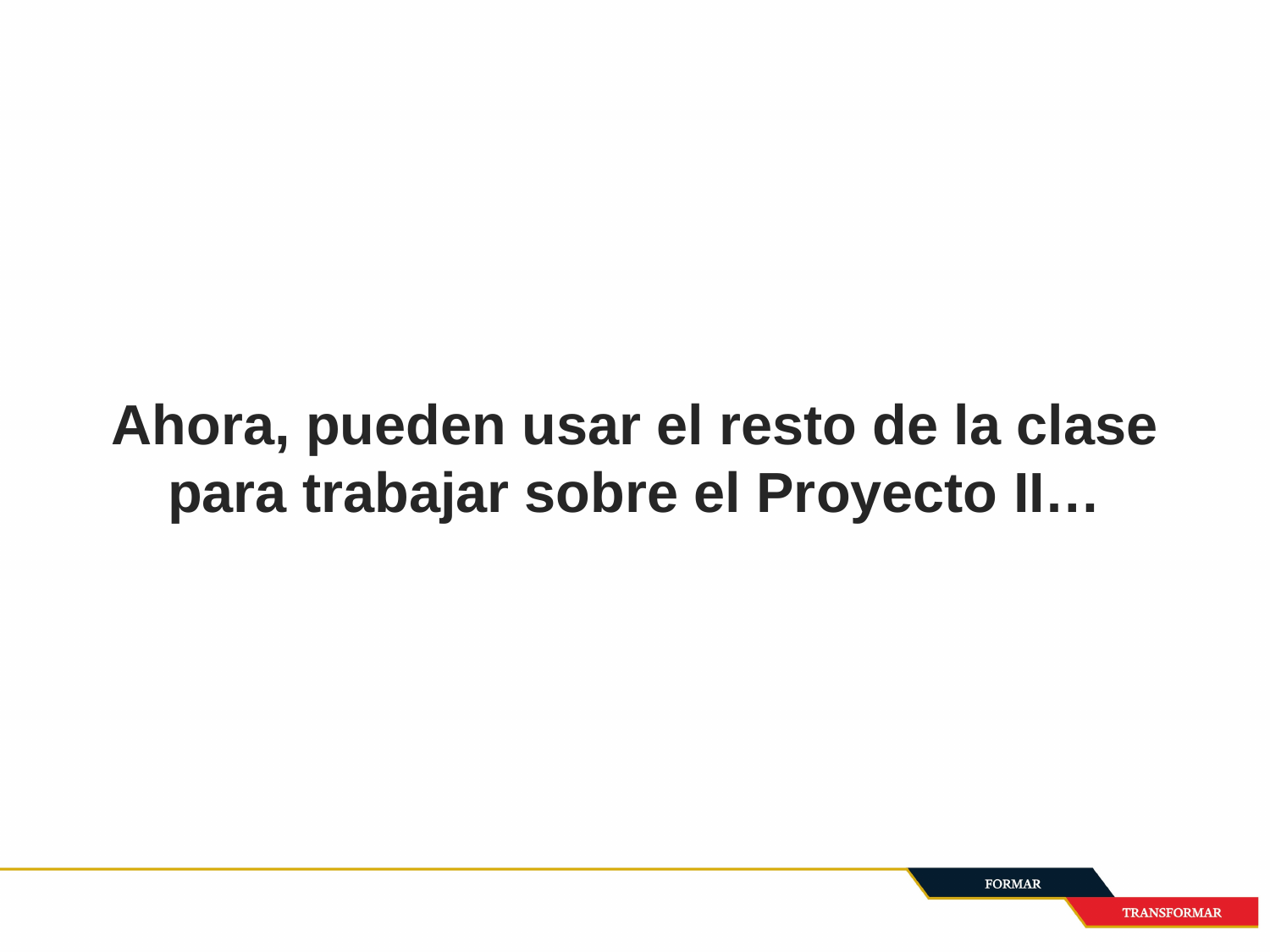

# Ahora, pueden usar el resto de la clase para trabajar sobre el Proyecto II…